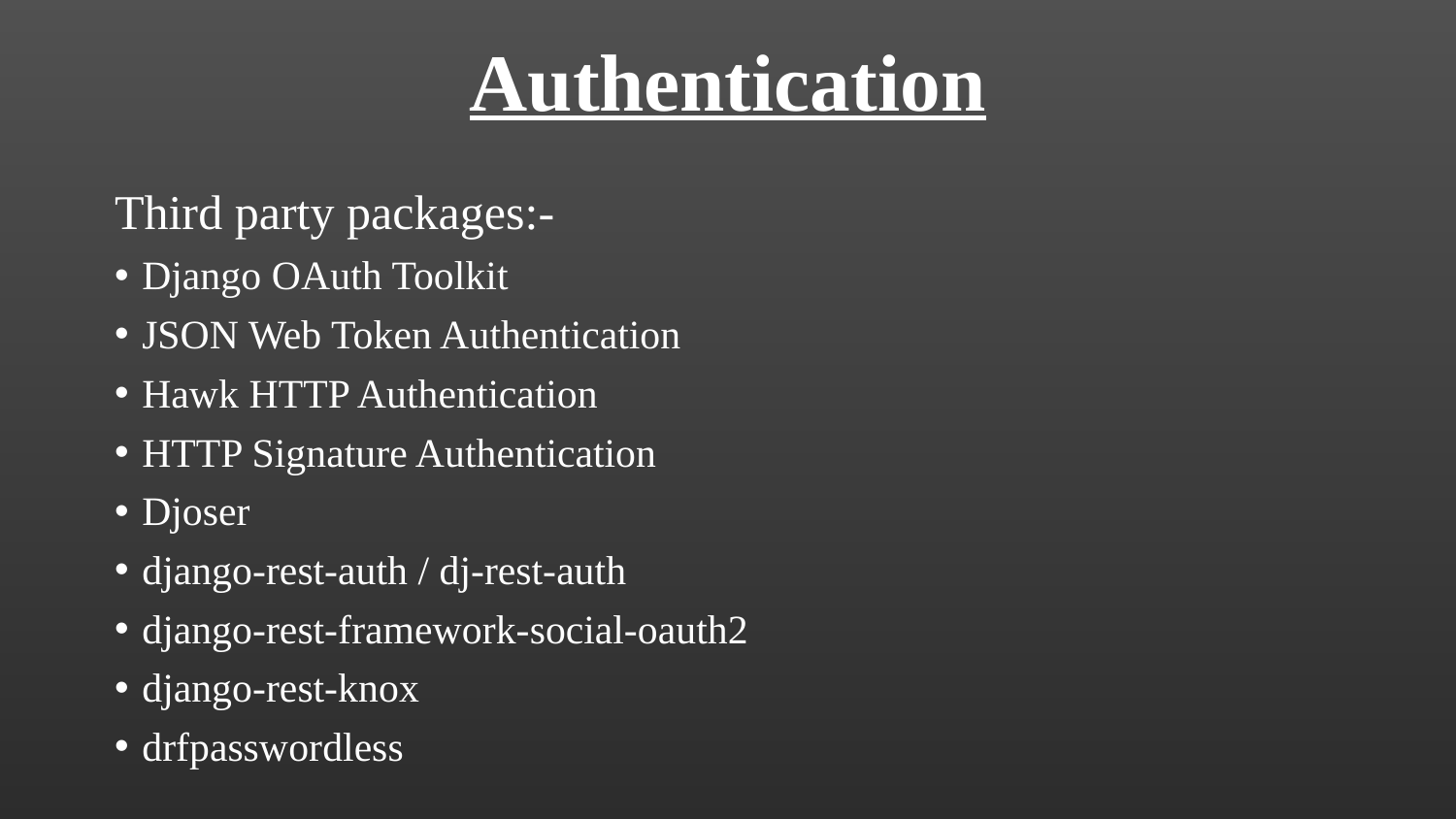

# Authentication
Third party packages:-
Django OAuth Toolkit
JSON Web Token Authentication
Hawk HTTP Authentication
HTTP Signature Authentication
Djoser
django-rest-auth / dj-rest-auth
django-rest-framework-social-oauth2
django-rest-knox
drfpasswordless